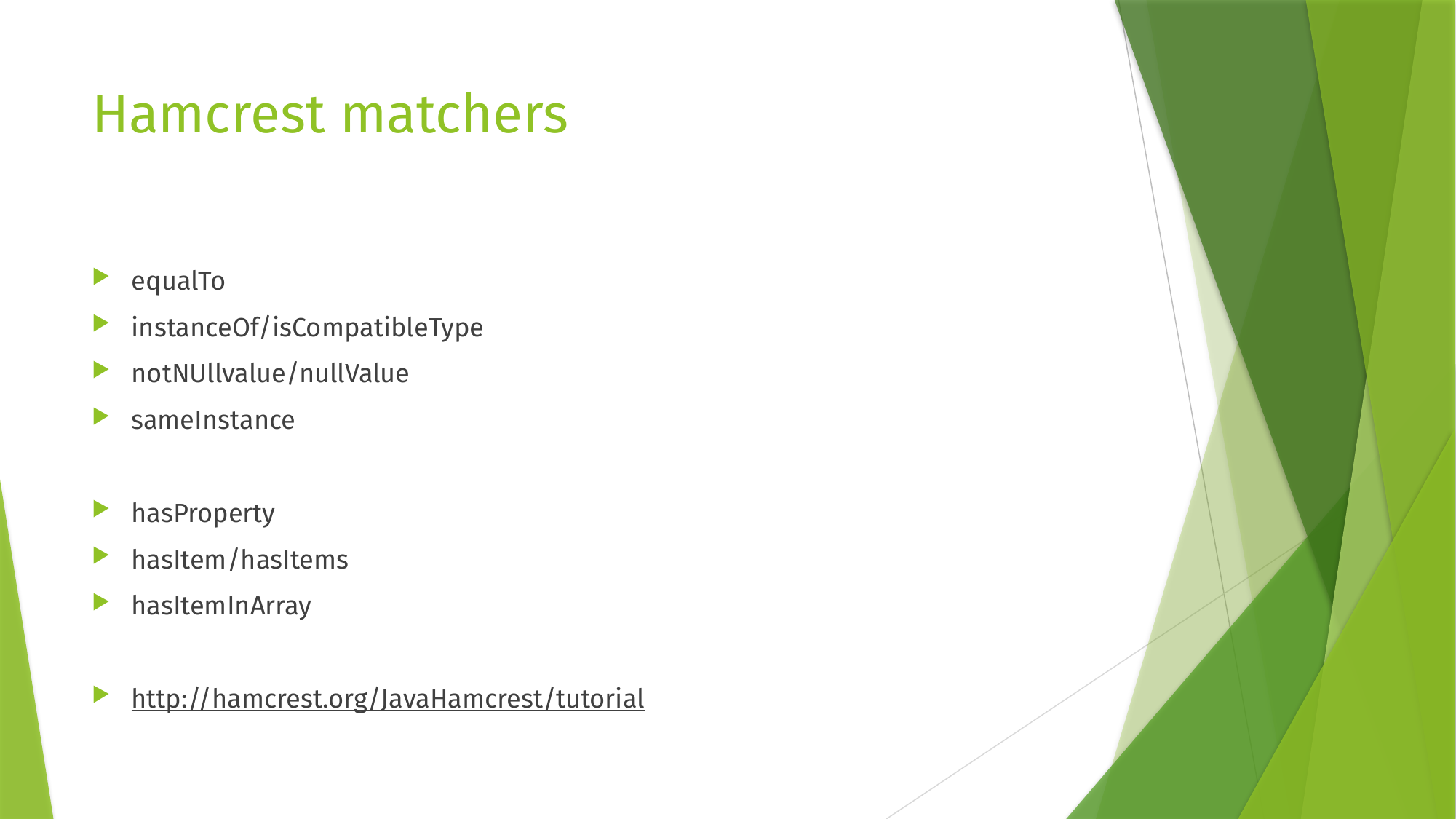

# Hamcrest matchers
equalTo
instanceOf/isCompatibleType
notNUllvalue/nullValue
sameInstance

hasProperty
hasItem/hasItems
hasItemInArray

http://hamcrest.org/JavaHamcrest/tutorial